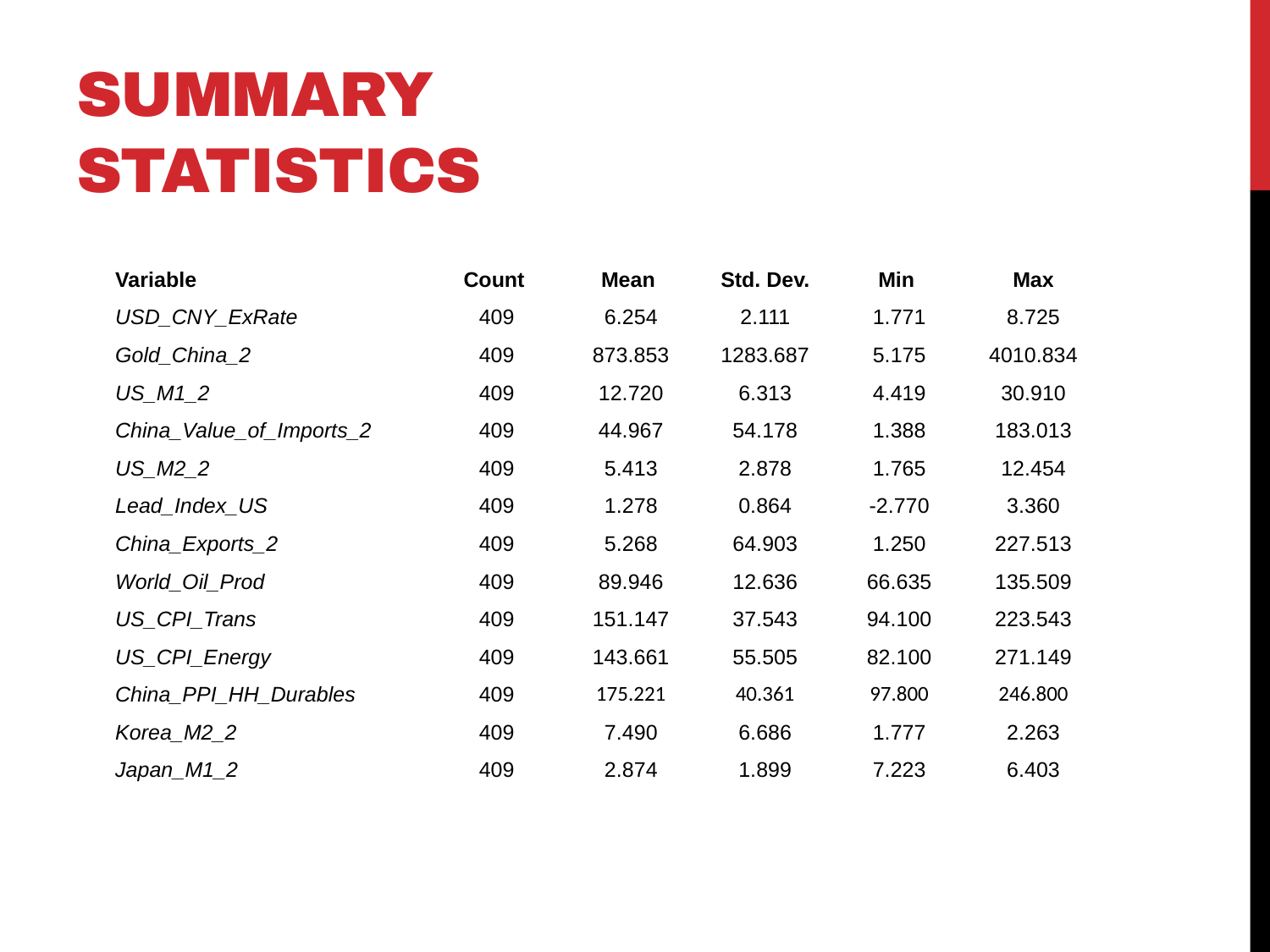

# Summary Statistics
| Variable | Count | Mean | Std. Dev. | Min | Max |
| --- | --- | --- | --- | --- | --- |
| USD\_CNY\_ExRate | 409 | 6.254 | 2.111 | 1.771 | 8.725 |
| Gold\_China\_2 | 409 | 873.853 | 1283.687 | 5.175 | 4010.834 |
| US\_M1\_2 | 409 | 12.720 | 6.313 | 4.419 | 30.910 |
| China\_Value\_of\_Imports\_2 | 409 | 44.967 | 54.178 | 1.388 | 183.013 |
| US\_M2\_2 | 409 | 5.413 | 2.878 | 1.765 | 12.454 |
| Lead\_Index\_US | 409 | 1.278 | 0.864 | -2.770 | 3.360 |
| China\_Exports\_2 | 409 | 5.268 | 64.903 | 1.250 | 227.513 |
| World\_Oil\_Prod | 409 | 89.946 | 12.636 | 66.635 | 135.509 |
| US\_CPI\_Trans | 409 | 151.147 | 37.543 | 94.100 | 223.543 |
| US\_CPI\_Energy | 409 | 143.661 | 55.505 | 82.100 | 271.149 |
| China\_PPI\_HH\_Durables | 409 | 175.221 | 40.361 | 97.800 | 246.800 |
| Korea\_M2\_2 | 409 | 7.490 | 6.686 | 1.777 | 2.263 |
| Japan\_M1\_2 | 409 | 2.874 | 1.899 | 7.223 | 6.403 |